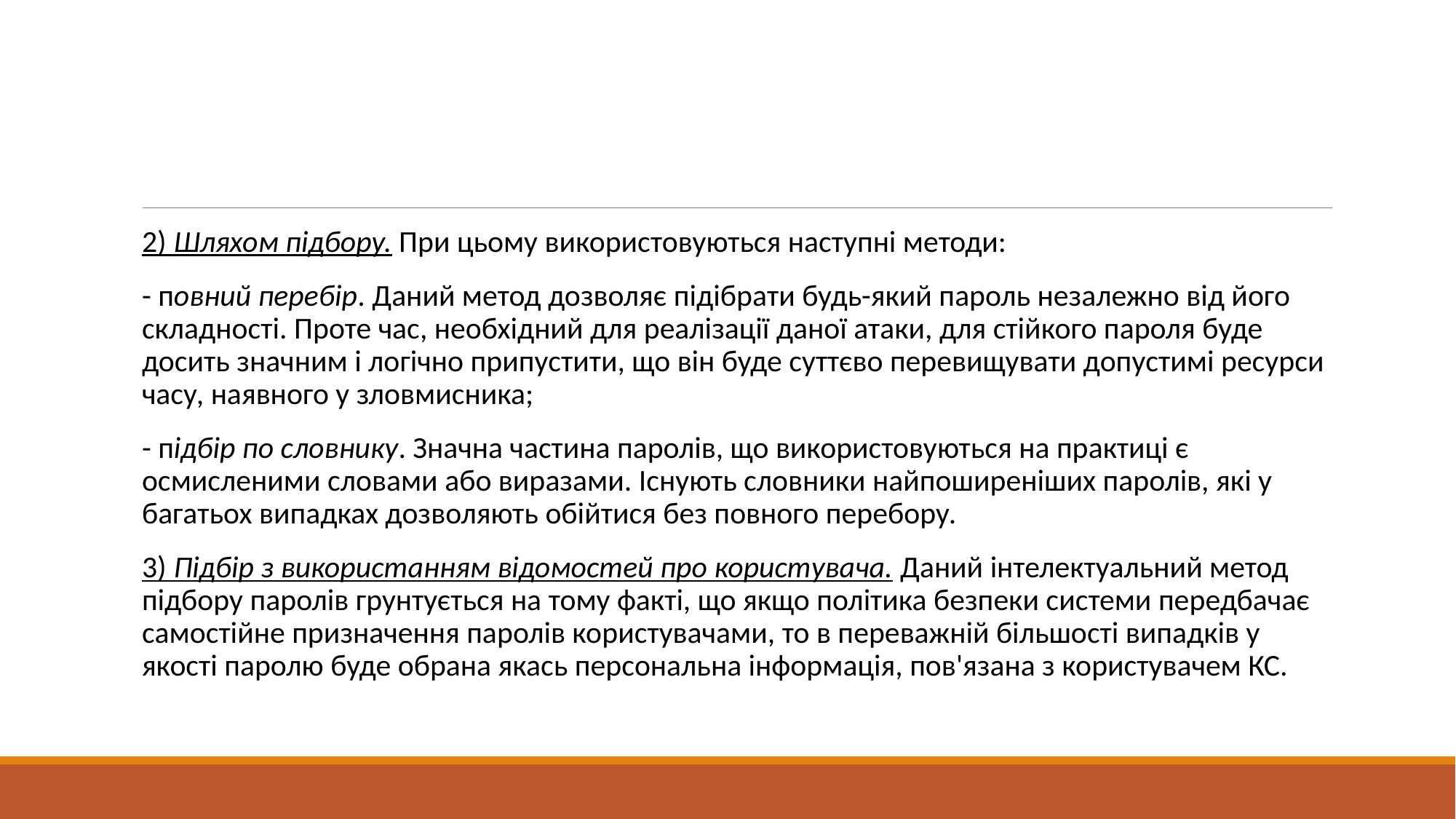

#
2) Шляхом підбору. При цьому використовуються наступні методи:
- повний перебір. Даний метод дозволяє підібрати будь-який пароль незалежно від його складності. Проте час, необхідний для реалізації даної атаки, для стійкого пароля буде досить значним і логічно припустити, що він буде суттєво перевищувати допустимі ресурси часу, наявного у зловмисника;
- підбір по словнику. Значна частина паролів, що використовуються на практиці є осмисленими словами або виразами. Існують словники найпоширеніших паролів, які у багатьох випадках дозволяють обійтися без повного перебору.
3) Підбір з використанням відомостей про користувача. Даний інтелектуальний метод підбору паролів грунтується на тому факті, що якщо політика безпеки системи передбачає самостійне призначення паролів користувачами, то в переважній більшості випадків у якості паролю буде обрана якась персональна інформація, пов'язана з користувачем КС.